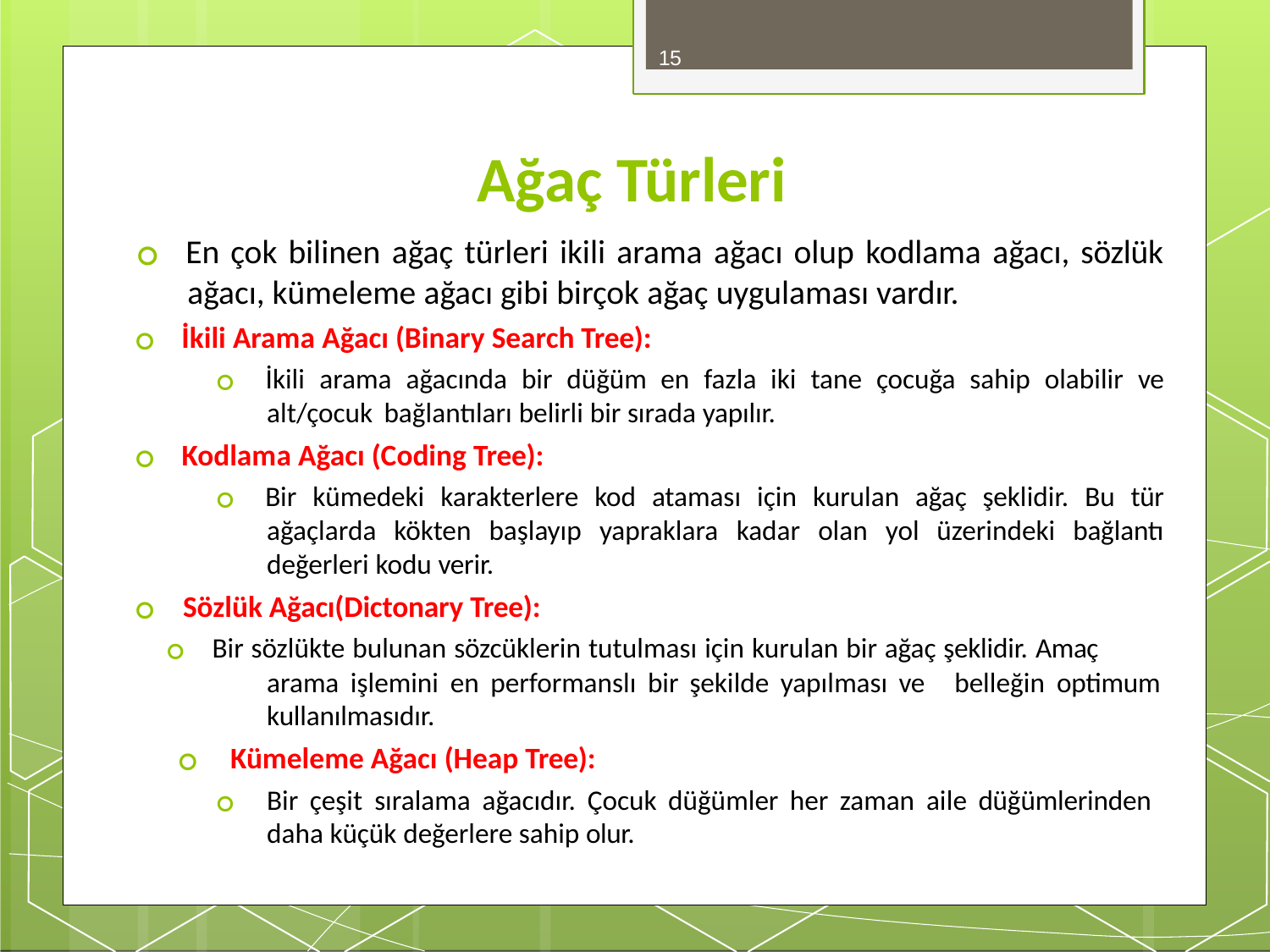

15
# Ağaç Türleri
🞇  En çok bilinen ağaç türleri ikili arama ağacı olup kodlama ağacı, sözlük ağacı, kümeleme ağacı gibi birçok ağaç uygulaması vardır.
🞇  İkili Arama Ağacı (Binary Search Tree):
🞇   İkili arama ağacında bir düğüm en fazla iki tane çocuğa sahip olabilir ve alt/çocuk bağlantıları belirli bir sırada yapılır.
🞇  Kodlama Ağacı (Coding Tree):
🞇  Bir kümedeki karakterlere kod ataması için kurulan ağaç şeklidir. Bu tür ağaçlarda  kökten  başlayıp  yapraklara  kadar  olan  yol  üzerindeki  bağlantı değerleri kodu verir.
🞇  Sözlük Ağacı(Dictonary Tree):
🞇  Bir sözlükte bulunan sözcüklerin tutulması için kurulan bir ağaç şeklidir. Amaç
arama işlemini en performanslı bir şekilde yapılması ve
kullanılmasıdır.
🞇	Kümeleme Ağacı (Heap Tree):
belleğin optimum
🞇	Bir çeşit sıralama ağacıdır. Çocuk düğümler her zaman aile düğümlerinden daha küçük değerlere sahip olur.